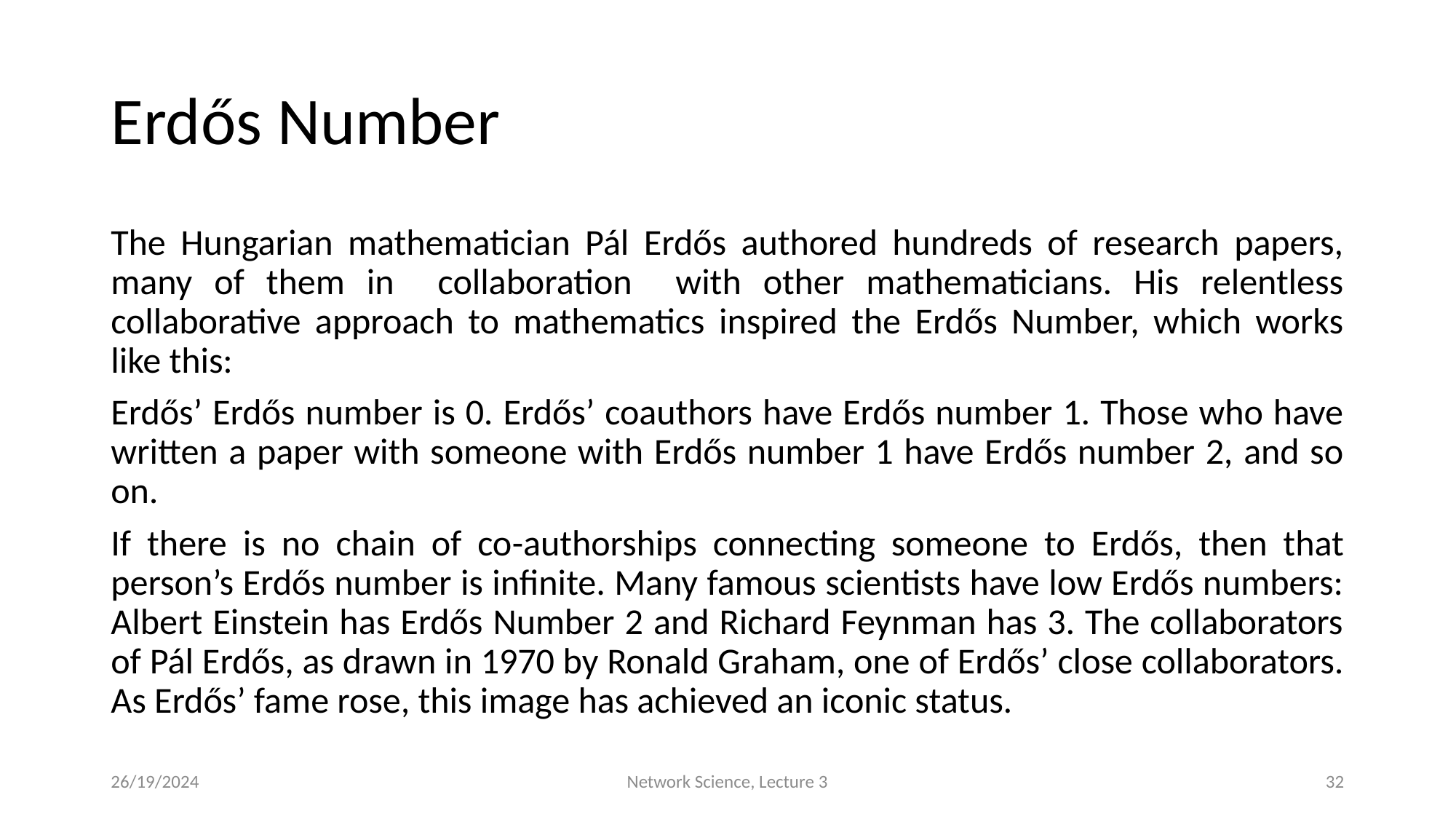

# Erdős Number
The Hungarian mathematician Pál Erdős authored hundreds of research papers, many of them in  collaboration  with other mathematicians. His relentless collaborative approach to mathematics inspired the Erdős Number, which works like this:
Erdős’ Erdős number is 0. Erdős’ coauthors have Erdős number 1. Those who have written a paper with someone with Erdős number 1 have Erdős number 2, and so on.
If there is no chain of co-authorships connecting someone to Erdős, then that person’s Erdős number is infinite. Many famous scientists have low Erdős numbers: Albert Einstein has Erdős Number 2 and Richard Feynman has 3. The collaborators of Pál Erdős, as drawn in 1970 by Ronald Graham, one of Erdős’ close collaborators. As Erdős’ fame rose, this image has achieved an iconic status.
26/19/2024
Network Science, Lecture 3
32